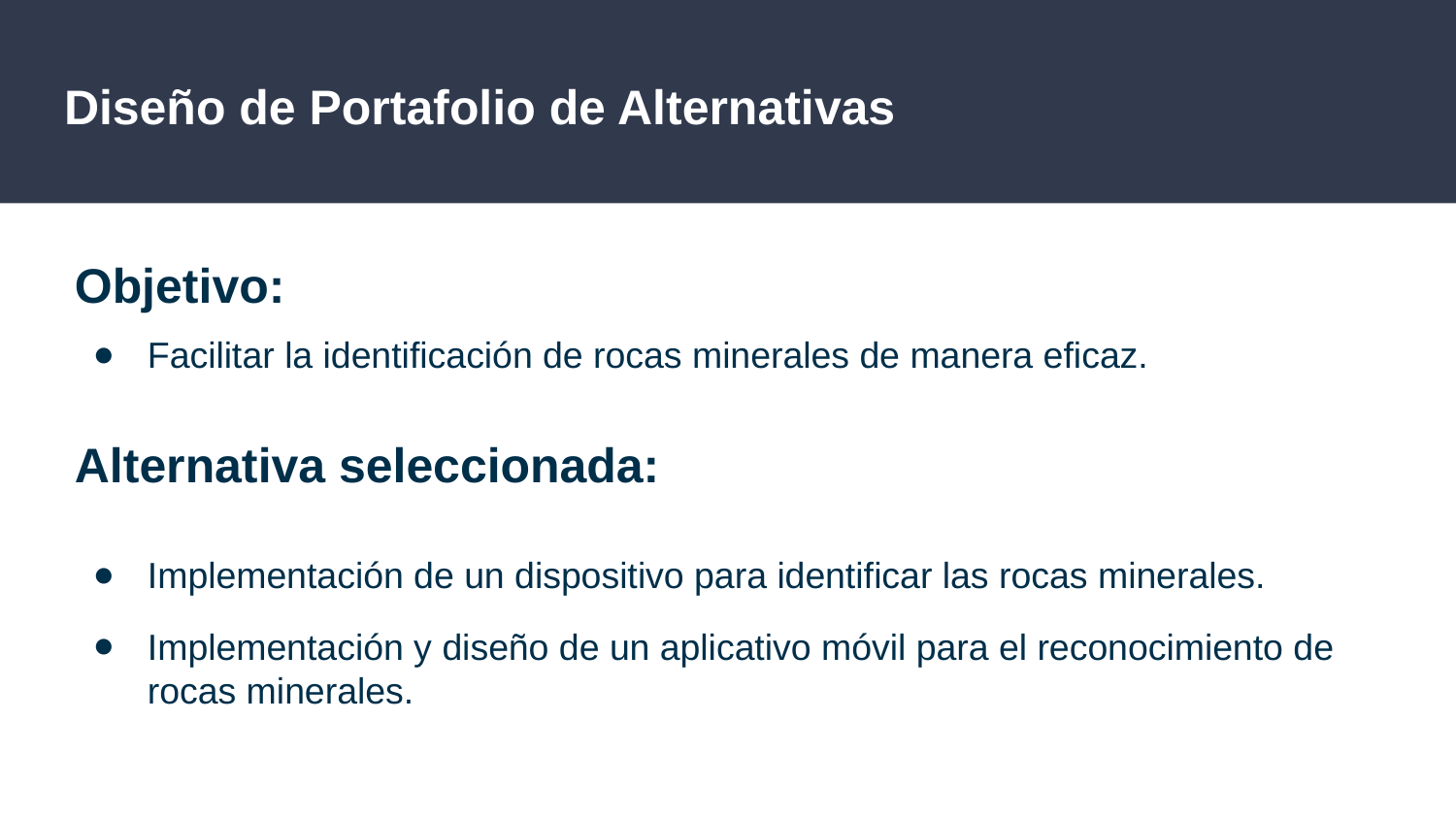

# Diseño de Portafolio de Alternativas

Objetivo:

Facilitar la identificación de rocas minerales de manera eficaz.

Alternativa seleccionada:

Implementación de un dispositivo para identificar las rocas minerales.

Implementación y diseño de un aplicativo móvil para el reconocimiento de rocas minerales.